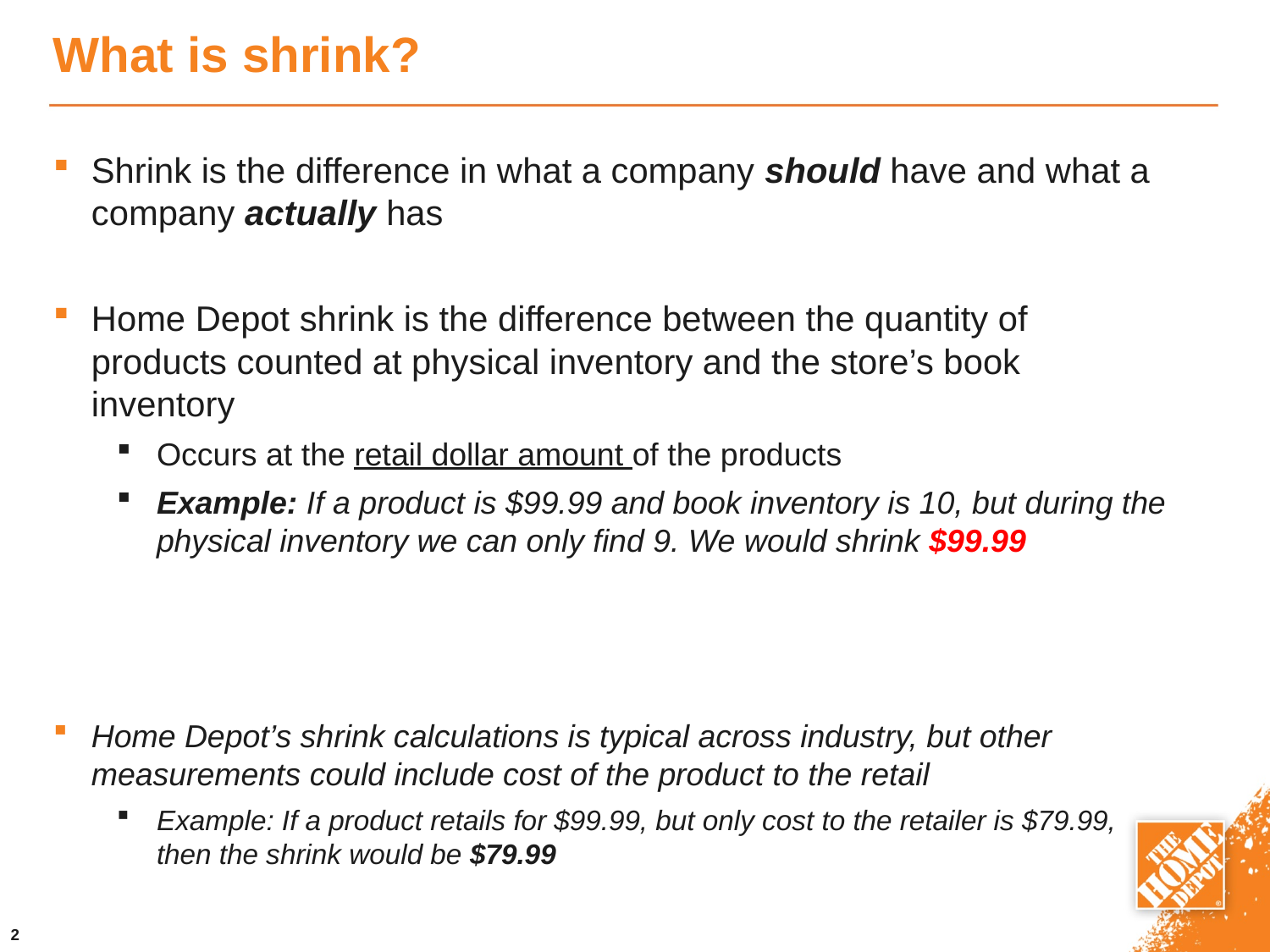

# What is shrink?
Shrink is the difference in what a company should have and what a company actually has

Home Depot shrink is the difference between the quantity of products counted at physical inventory and the store’s book inventory
Occurs at the retail dollar amount of the products
Example: If a product is $99.99 and book inventory is 10, but during the physical inventory we can only find 9. We would shrink $99.99

Home Depot’s shrink calculations is typical across industry, but other measurements could include cost of the product to the retail
Example: If a product retails for $99.99, but only cost to the retailer is $79.99, then the shrink would be $79.99

2